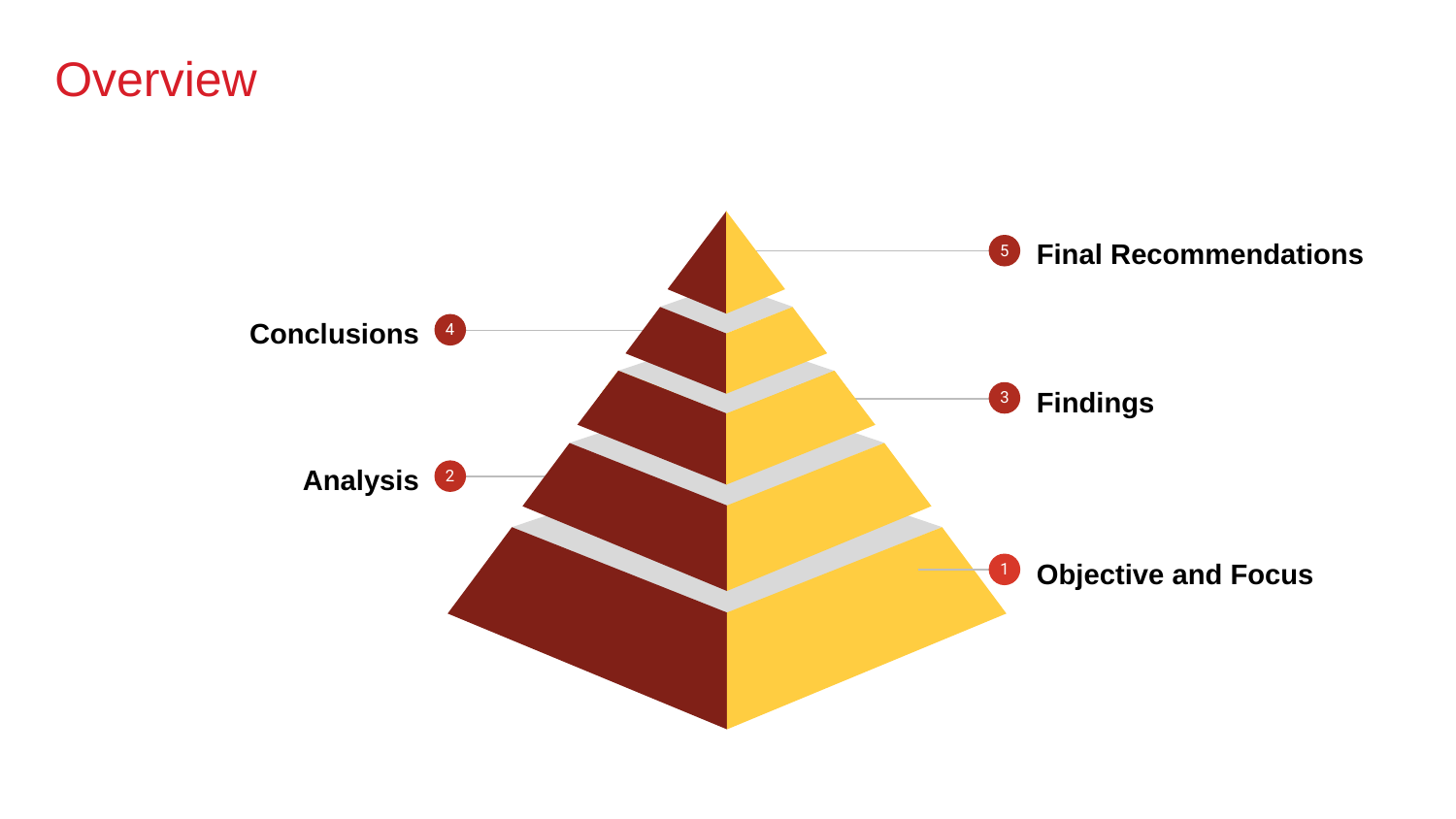

# Overview
Final Recommendations
5

Conclusions
4

Findings
3

Analysis
2

Objective and Focus
1